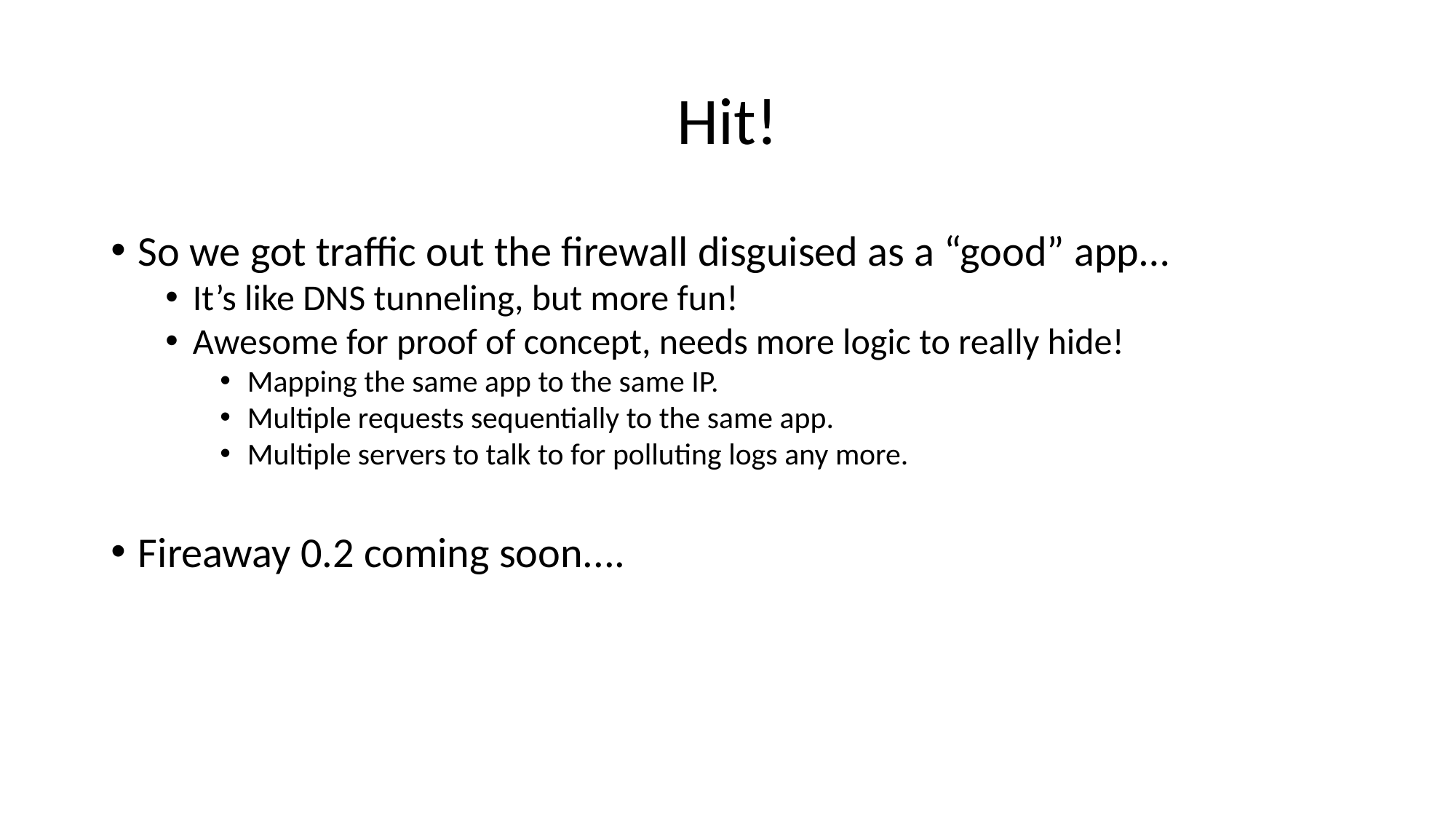

# Hit!
So we got traffic out the firewall disguised as a “good” app…
It’s like DNS tunneling, but more fun!
Awesome for proof of concept, needs more logic to really hide!
Mapping the same app to the same IP.
Multiple requests sequentially to the same app.
Multiple servers to talk to for polluting logs any more.

Fireaway 0.2 coming soon....